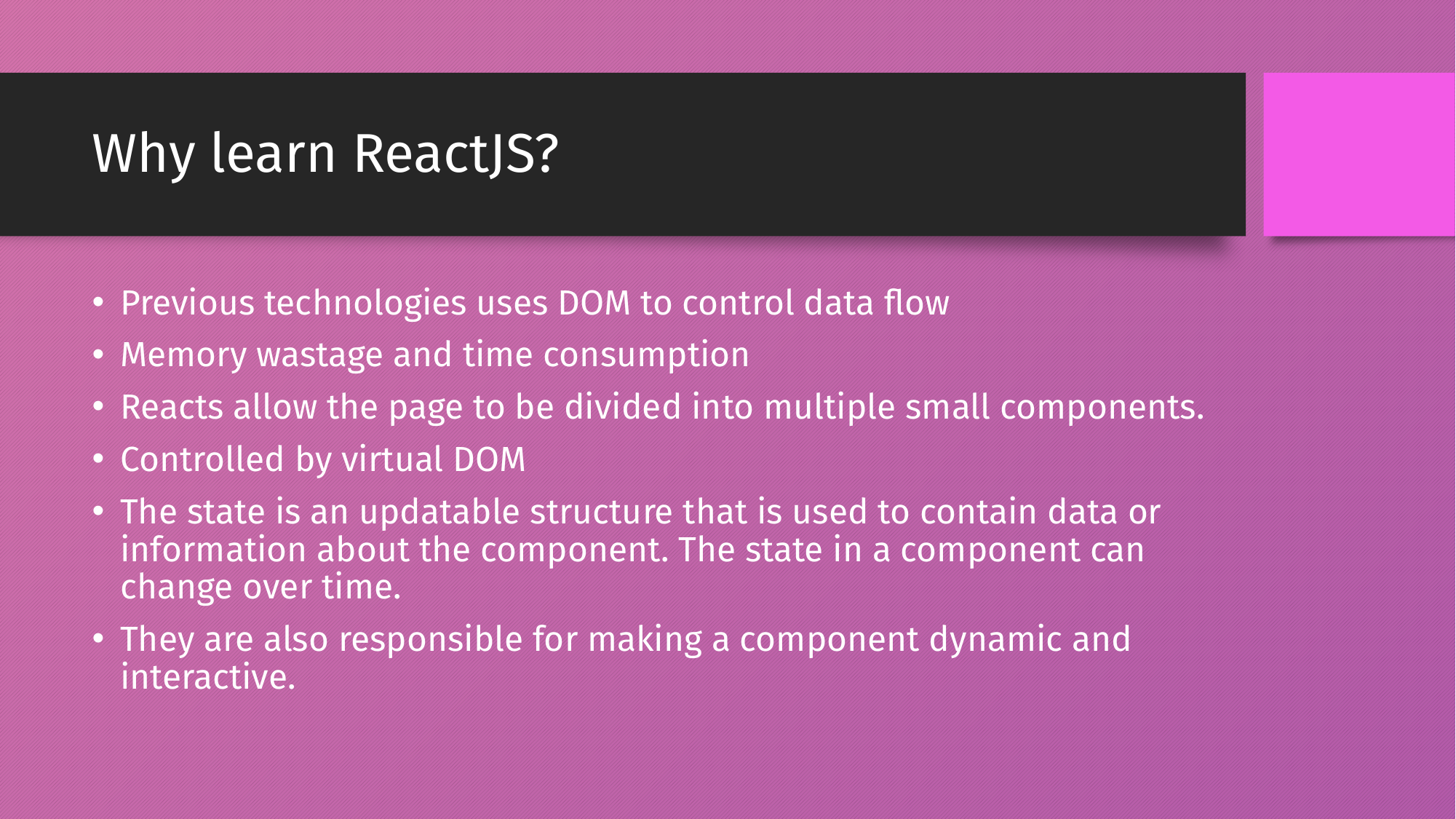

# Why learn ReactJS?
Previous technologies uses DOM to control data flow
Memory wastage and time consumption
Reacts allow the page to be divided into multiple small components.
Controlled by virtual DOM
The state is an updatable structure that is used to contain data or information about the component. The state in a component can change over time.
They are also responsible for making a component dynamic and interactive.